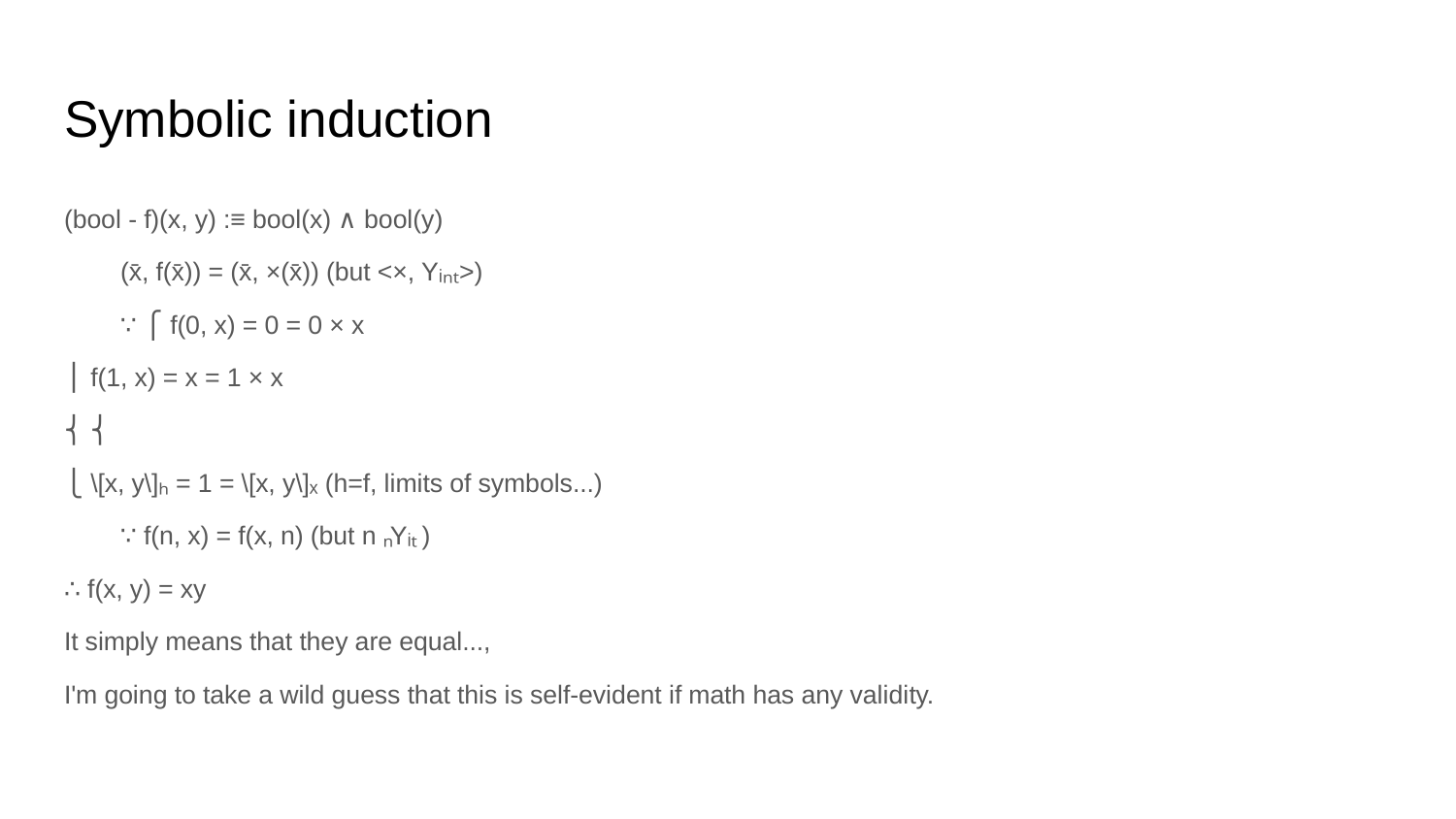

# Symbolic induction
(bool - f)(x, y) :≡ bool(x) ∧ bool(y)
        (x̄, f(x̄)) = (x̄, ×(x̄)) (but <×, Yᵢₙₜ>)
        ∵ ⎧ f(0, x) = 0 = 0 × x
⎪ f(1, x) = x = 1 × x
⎨ ⎨
⎩ \[x, y\]ₕ = 1 = \[x, y\]ₓ (h=f, limits of symbols...)
        ∵ f(n, x) = f(x, n) (but n ∈ Yᵢₙₜ)
∴ f(x, y) = xy
It simply means that they are equal...,
I'm going to take a wild guess that this is self-evident if math has any validity.